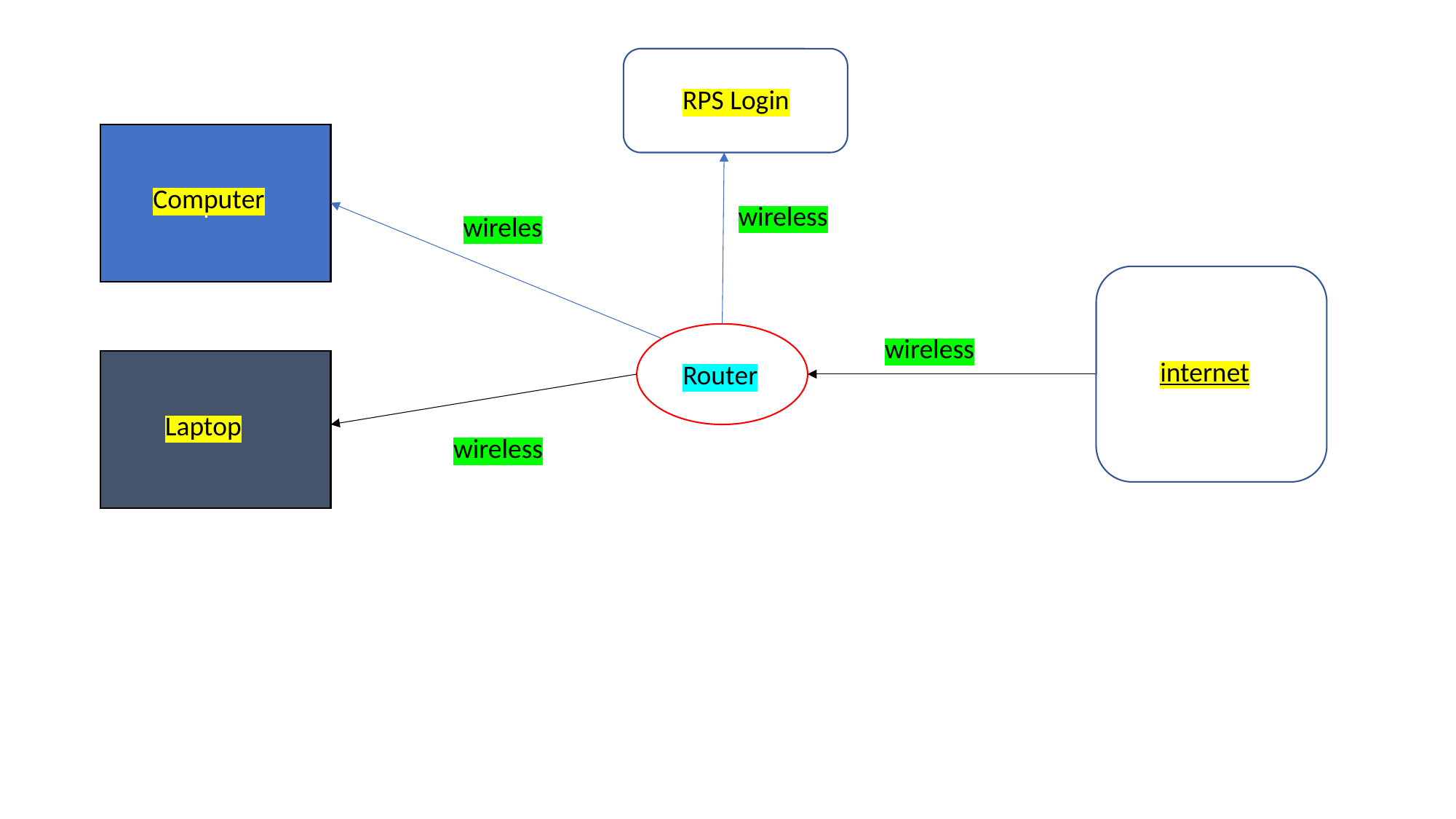

RPS Login
omputre
Computer
wireless
wireles

wireless
internet

Router
Laptop
wireless